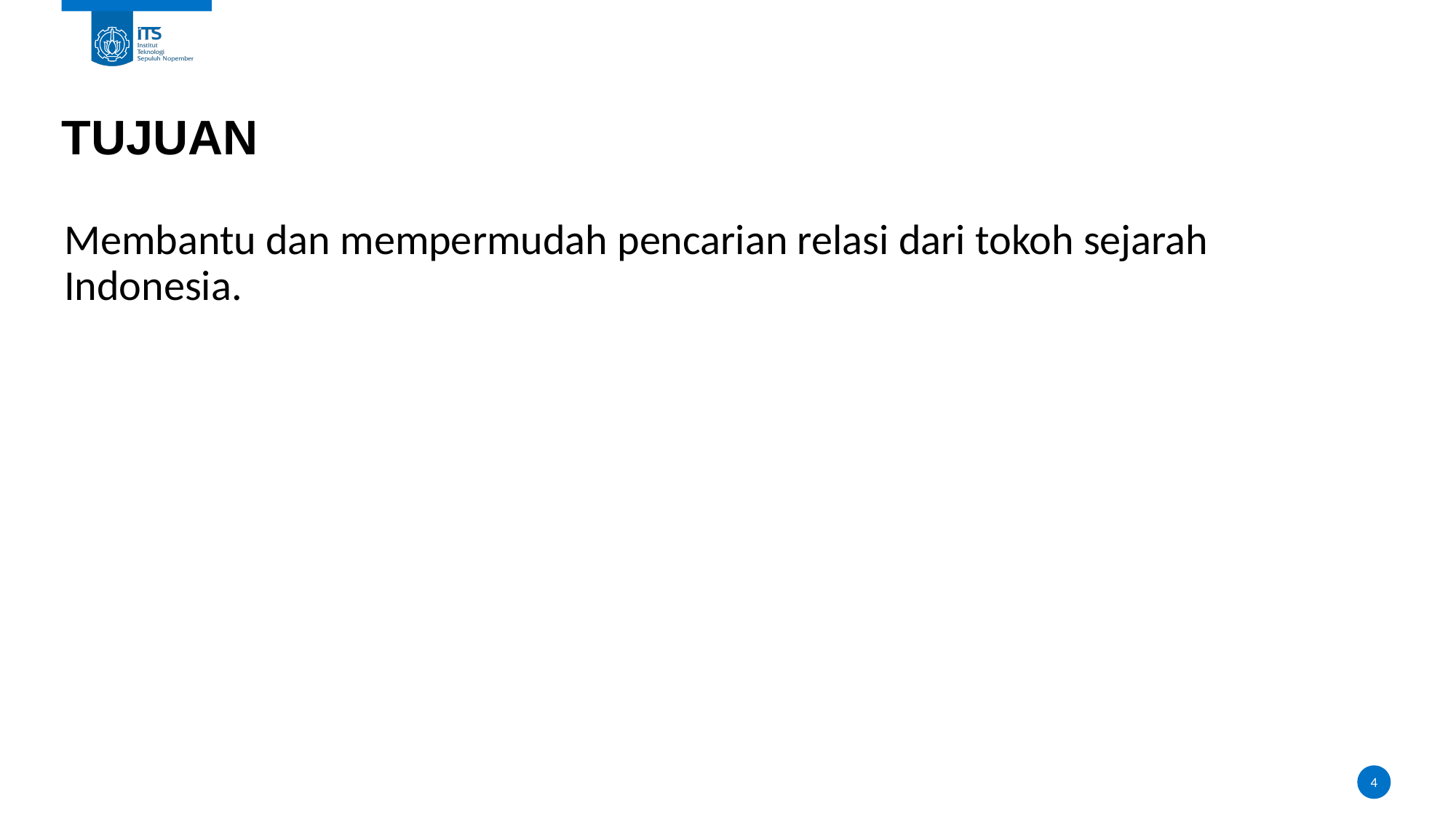

# Tujuan
Membantu dan mempermudah pencarian relasi dari tokoh sejarah Indonesia.

4